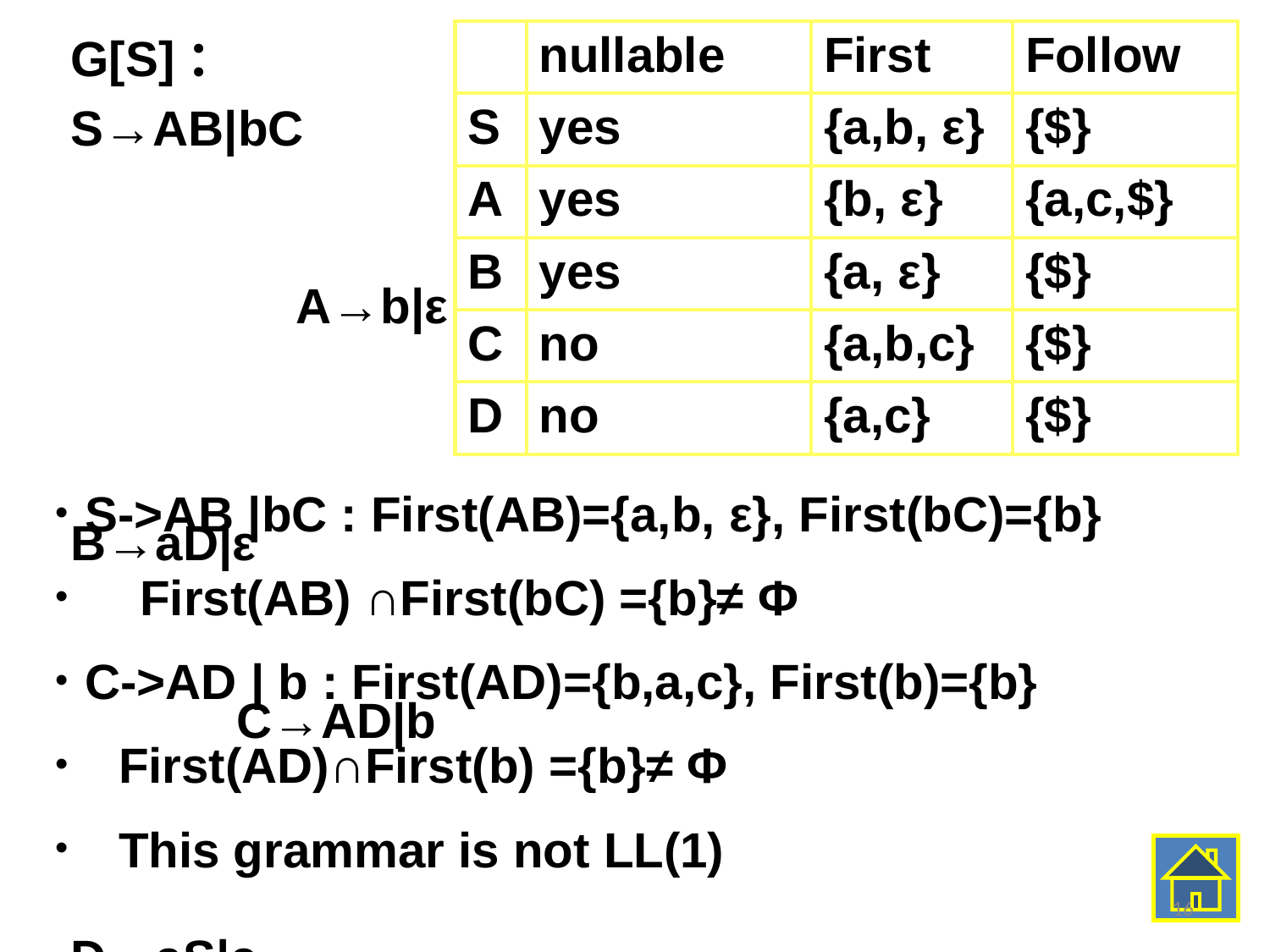

G[S]：
	S→AB|bC                                                                                               A→b|ε                                                                                               B→aD|ε                                                                                               C→AD|b                                                                                               D→aS|c
|  | nullable | First | Follow |
| --- | --- | --- | --- |
| S | yes | {a,b, ε} | {$} |
| A | yes | {b, ε} | {a,c,$} |
| B | yes | {a, ε} | {$} |
| C | no | {a,b,c} | {$} |
| D | no | {a,c} | {$} |
S->AB |bC : First(AB)={a,b, ε}, First(bC)={b}
    First(AB) ∩First(bC) ={b}≠ Φ
C->AD | b : First(AD)={b,a,c}, First(b)={b}
First(AD)∩First(b) ={b}≠ Φ
This grammar is not LL(1)

16